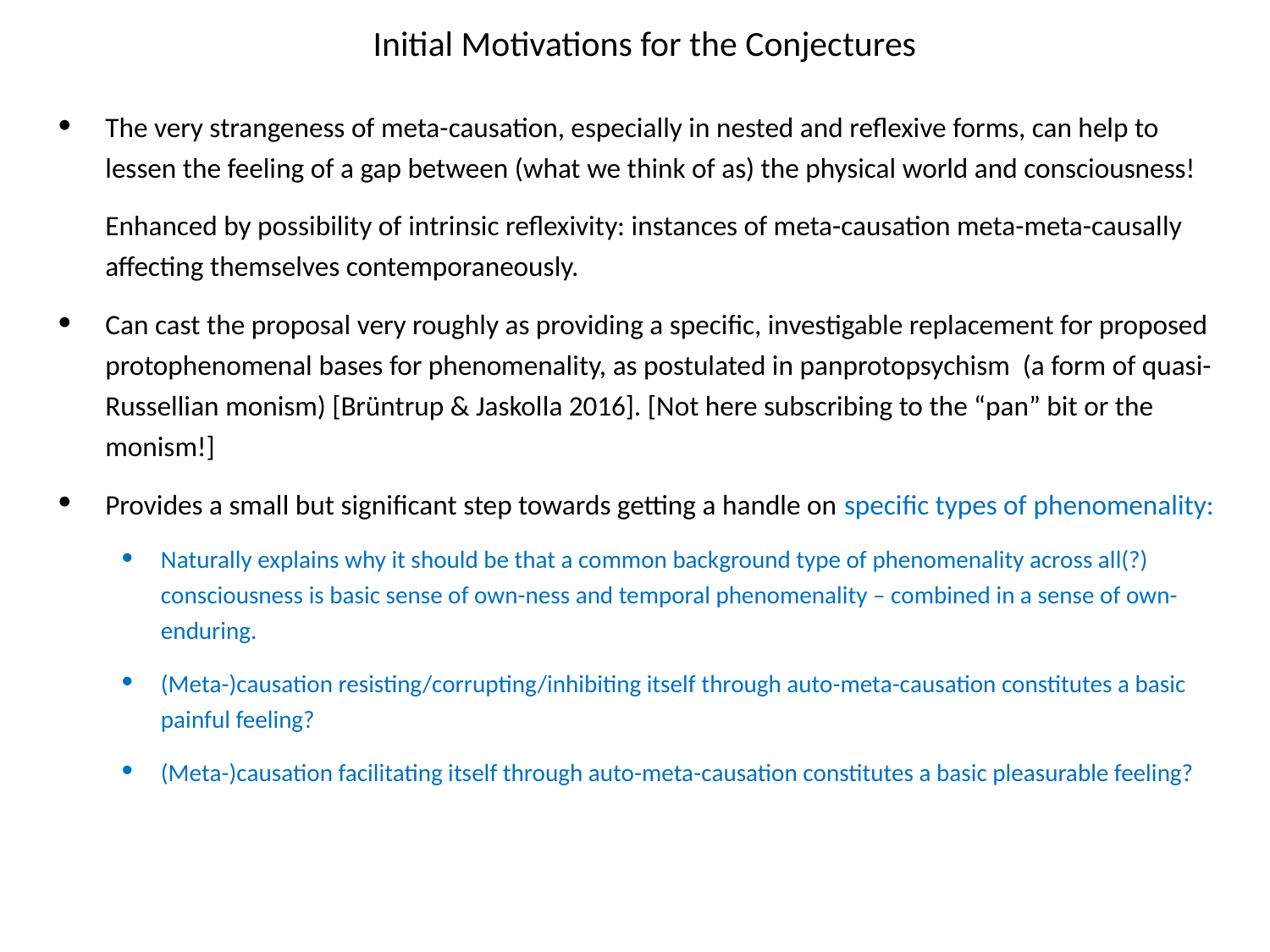

# Initial Motivations for the Conjectures
The very strangeness of meta-causation, especially in nested and reflexive forms, can help to lessen the feeling of a gap between (what we think of as) the physical world and consciousness!
Enhanced by possibility of intrinsic reflexivity: instances of meta-causation meta-meta-causally affecting themselves contemporaneously.
Can cast the proposal very roughly as providing a specific, investigable replacement for proposed protophenomenal bases for phenomenality, as postulated in panprotopsychism  (a form of quasi-Russellian monism) [Brüntrup & Jaskolla 2016]. [Not here subscribing to the “pan” bit or the monism!]
Provides a small but significant step towards getting a handle on specific types of phenomenality:
Naturally explains why it should be that a common background type of phenomenality across all(?) consciousness is basic sense of own-ness and temporal phenomenality – combined in a sense of own-enduring.
(Meta-)causation resisting/corrupting/inhibiting itself through auto-meta-causation constitutes a basic painful feeling?
(Meta-)causation facilitating itself through auto-meta-causation constitutes a basic pleasurable feeling?